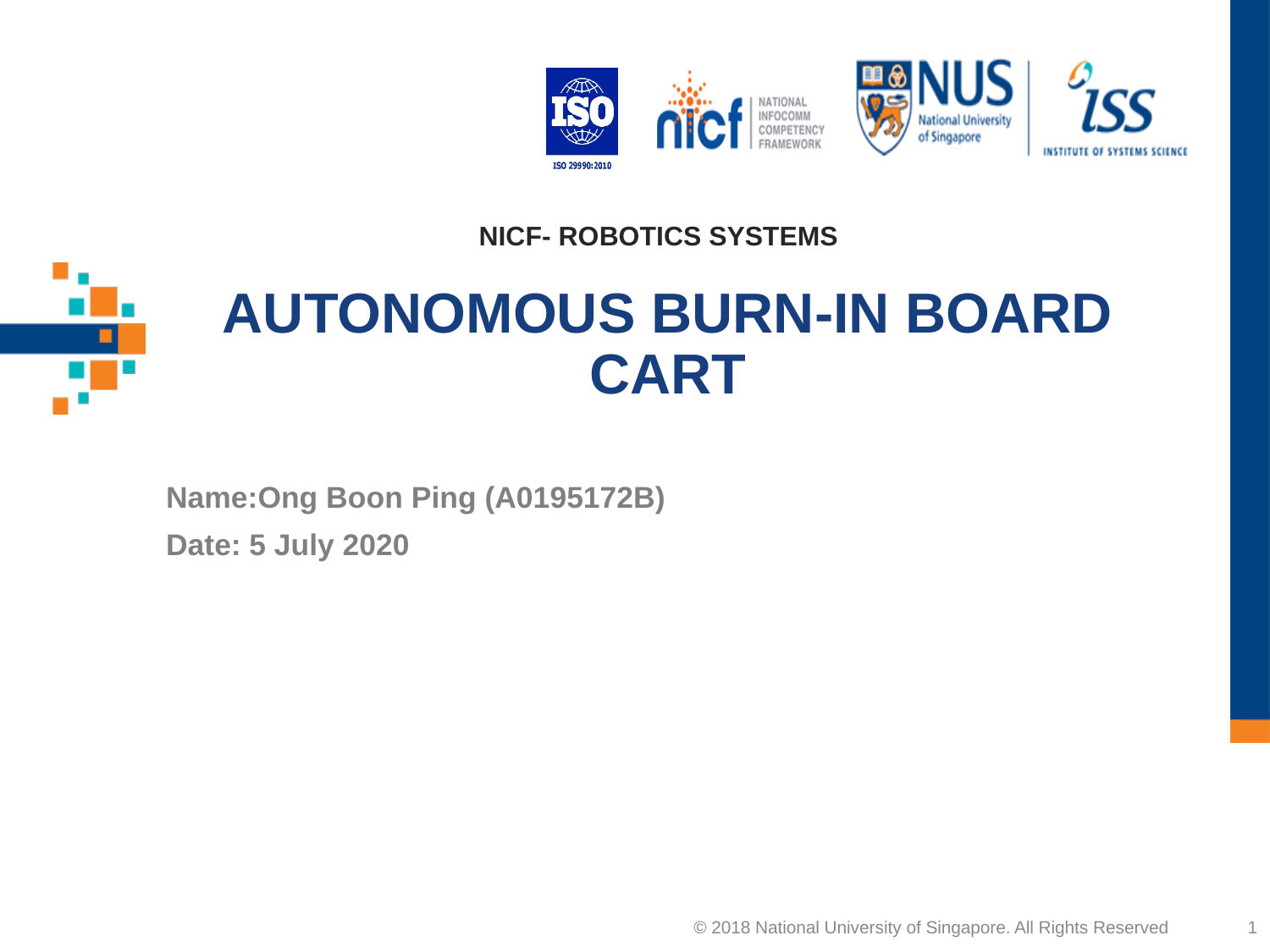

NICF- Robotics systems
# Autonomous Burn-in BOARD CART
Name:Ong Boon Ping (A0195172B)
Date: 5 July 2020
OVER
© 2018 National University of Singapore. All Rights Reserved
1